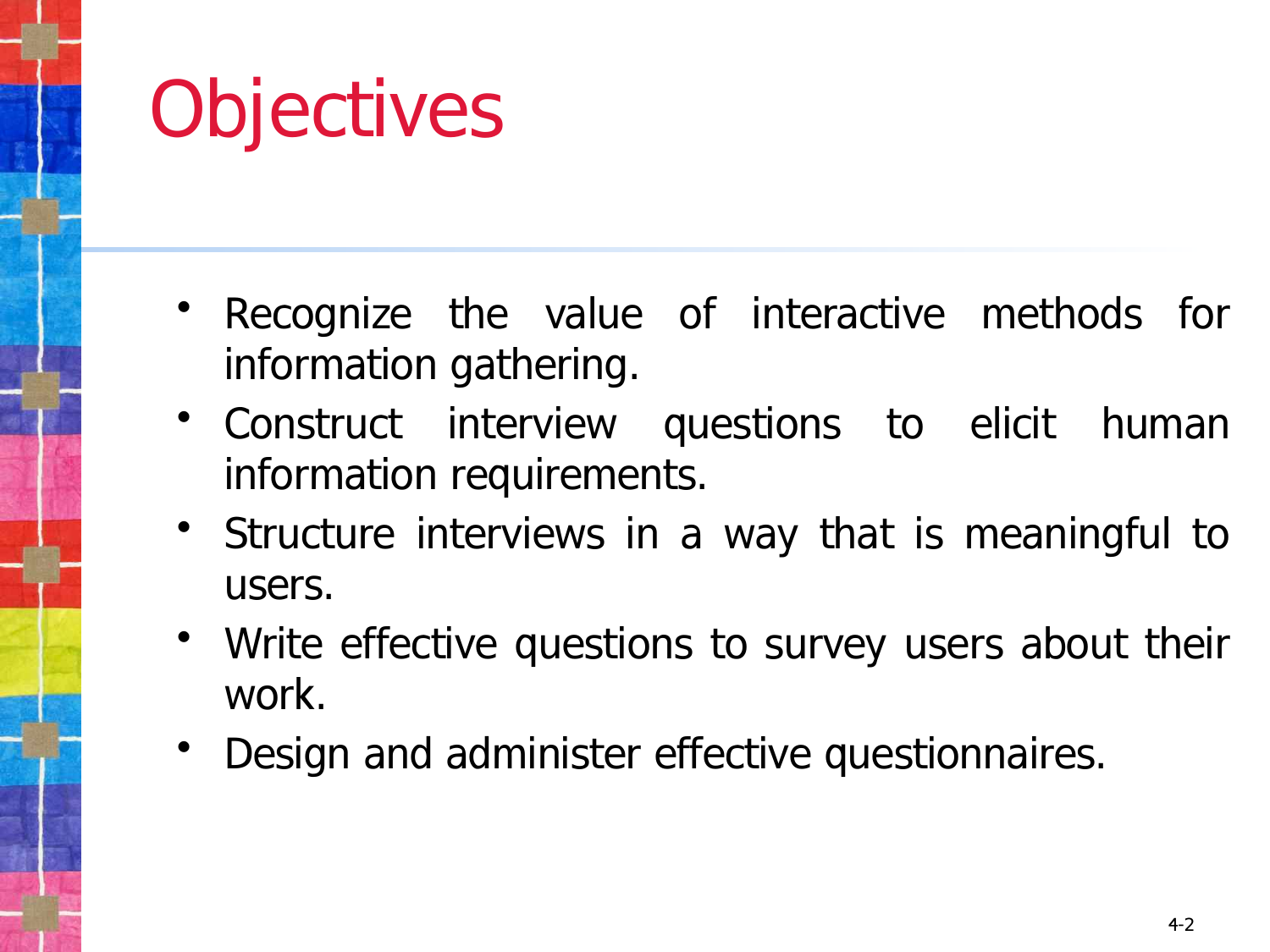

# Objectives
Recognize the value of interactive methods for information gathering.
Construct interview questions to elicit human information requirements.
Structure interviews in a way that is meaningful to users.
Write effective questions to survey users about their work.
Design and administer effective questionnaires.
4-2